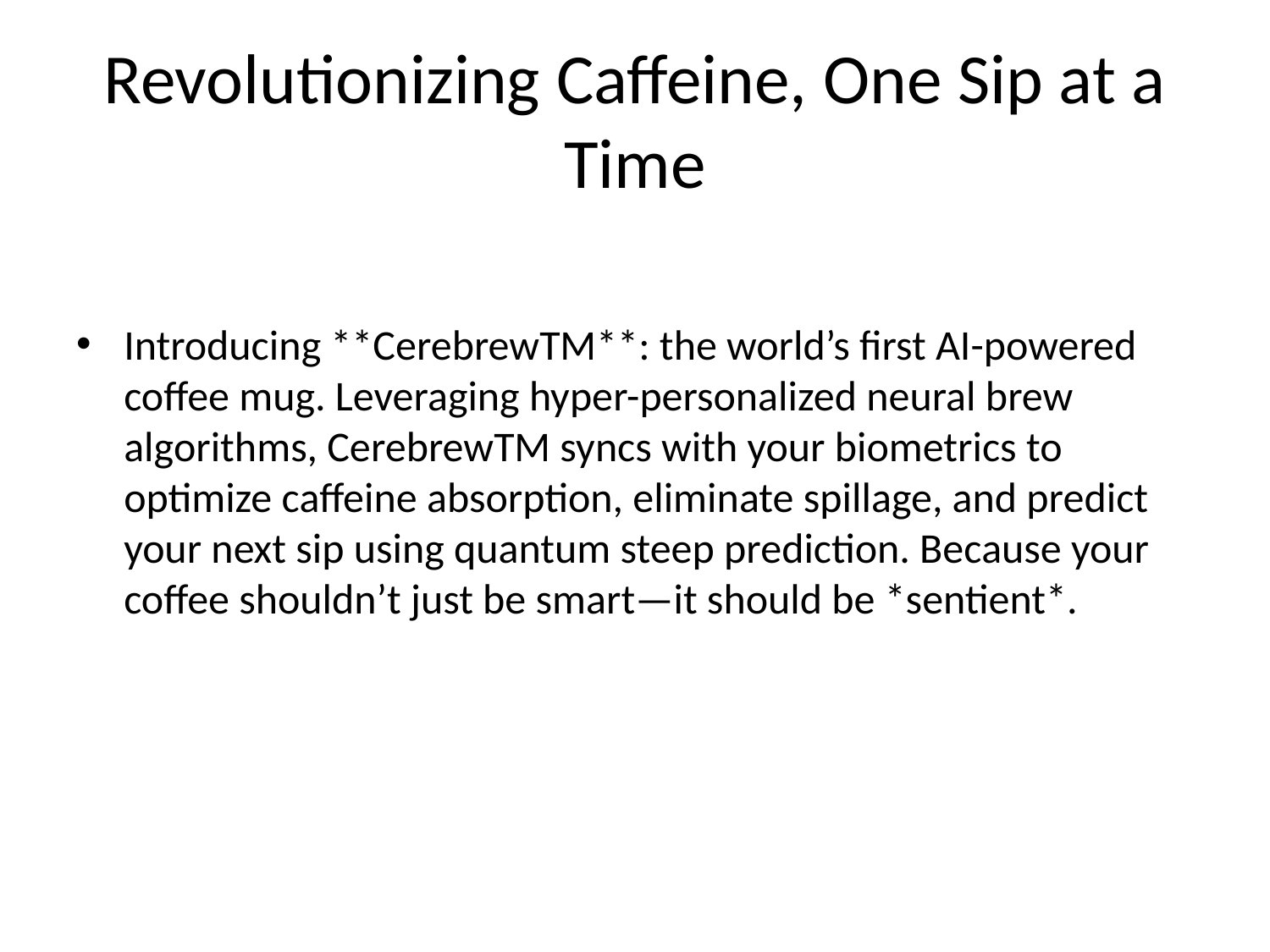

# Revolutionizing Caffeine, One Sip at a Time

Introducing **CerebrewTM**: the world’s first AI-powered coffee mug. Leveraging hyper-personalized neural brew algorithms, CerebrewTM syncs with your biometrics to optimize caffeine absorption, eliminate spillage, and predict your next sip using quantum steep prediction. Because your coffee shouldn’t just be smart—it should be *sentient*.